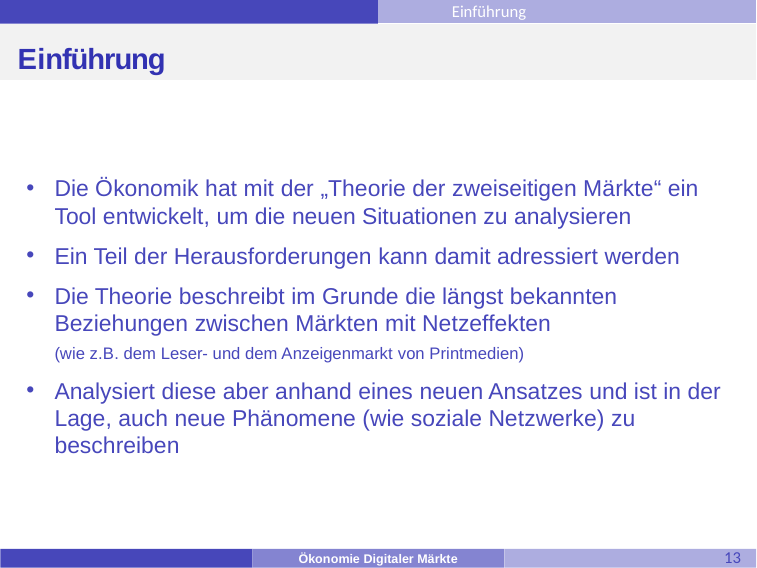

Einführung
# Einführung

Die Ökonomik hat mit der „Theorie der zweiseitigen Märkte“ ein Tool entwickelt, um die neuen Situationen zu analysieren
Ein Teil der Herausforderungen kann damit adressiert werden
Die Theorie beschreibt im Grunde die längst bekannten Beziehungen zwischen Märkten mit Netzeffekten
(wie z.B. dem Leser- und dem Anzeigenmarkt von Printmedien)
Analysiert diese aber anhand eines neuen Ansatzes und ist in der
Lage, auch neue Phänomene (wie soziale Netzwerke) zu
beschreiben

13